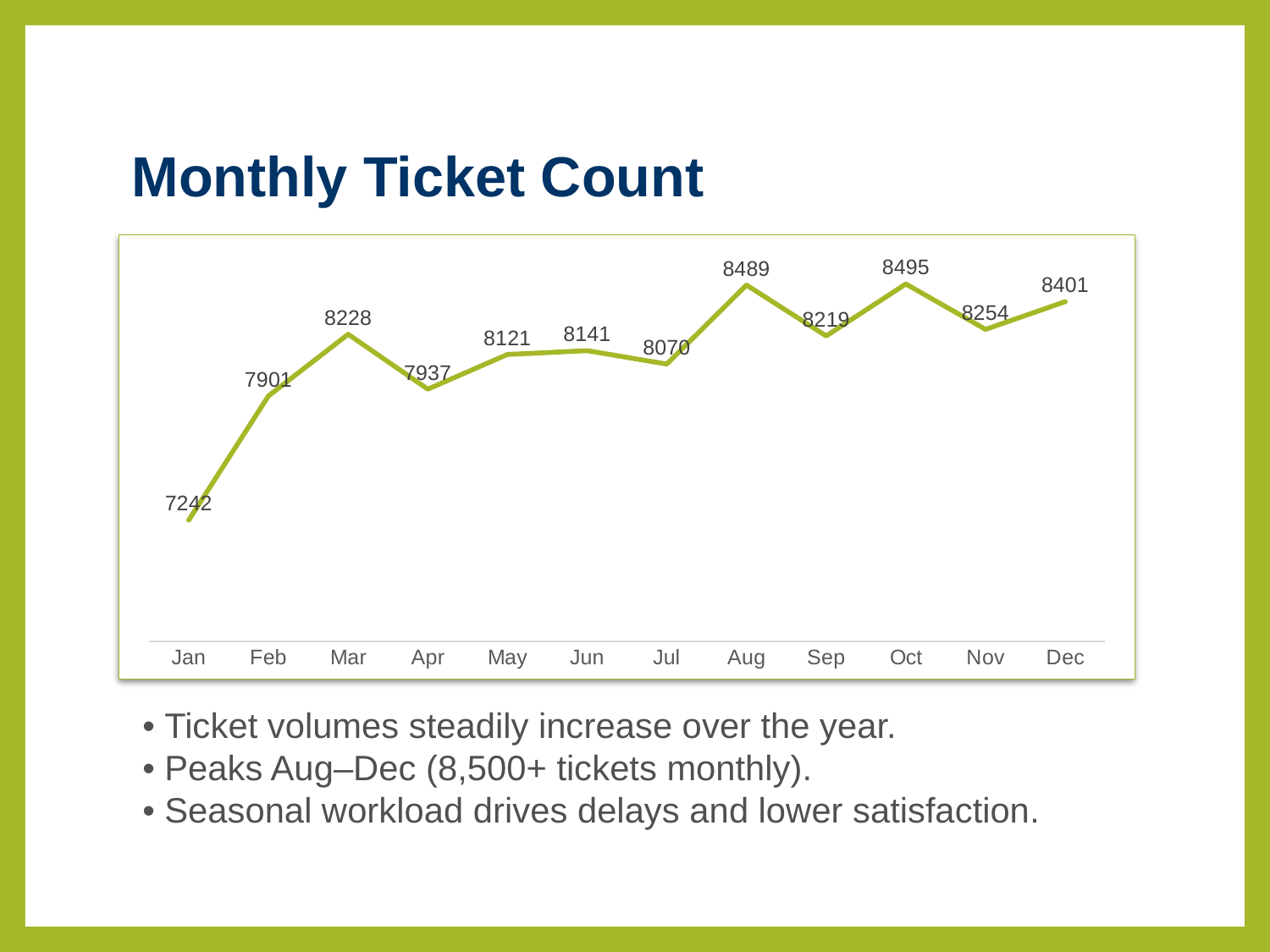

# Monthly Ticket Count

### Chart

| Category | Total |
|---|---|
| Jan | 7242.0 |
| Feb | 7901.0 |
| Mar | 8228.0 |
| Apr | 7937.0 |
| May | 8121.0 |
| Jun | 8141.0 |
| Jul | 8070.0 |
| Aug | 8489.0 |
| Sep | 8219.0 |
| Oct | 8495.0 |
| Nov | 8254.0 |
| Dec | 8401.0 |
• Ticket volumes steadily increase over the year.
• Peaks Aug–Dec (8,500+ tickets monthly).
• Seasonal workload drives delays and lower satisfaction.